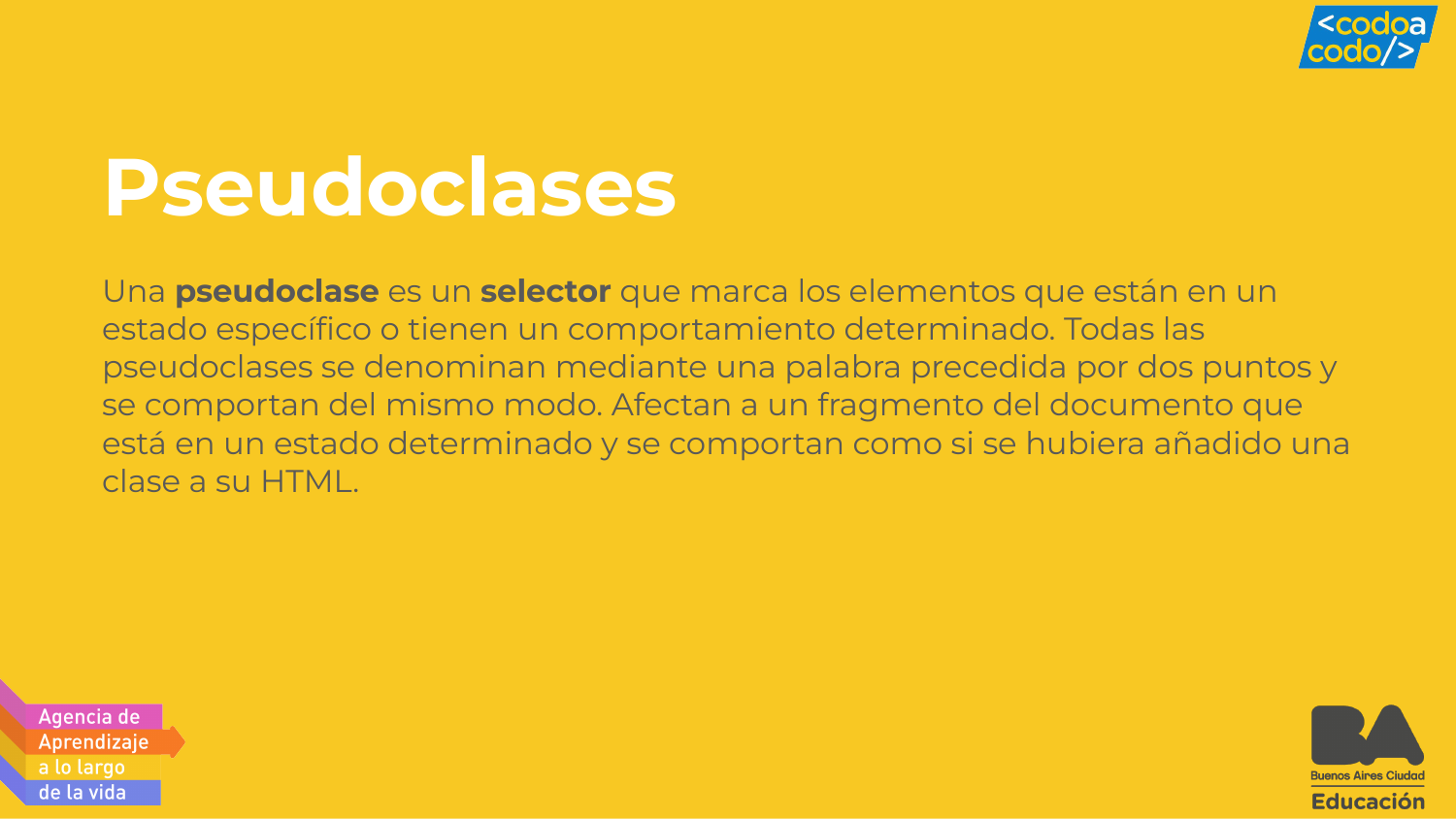

# Pseudoclases
Una pseudoclase es un selector que marca los elementos que están en un estado específico o tienen un comportamiento determinado. Todas las pseudoclases se denominan mediante una palabra precedida por dos puntos y se comportan del mismo modo. Afectan a un fragmento del documento que está en un estado determinado y se comportan como si se hubiera añadido una clase a su HTML.